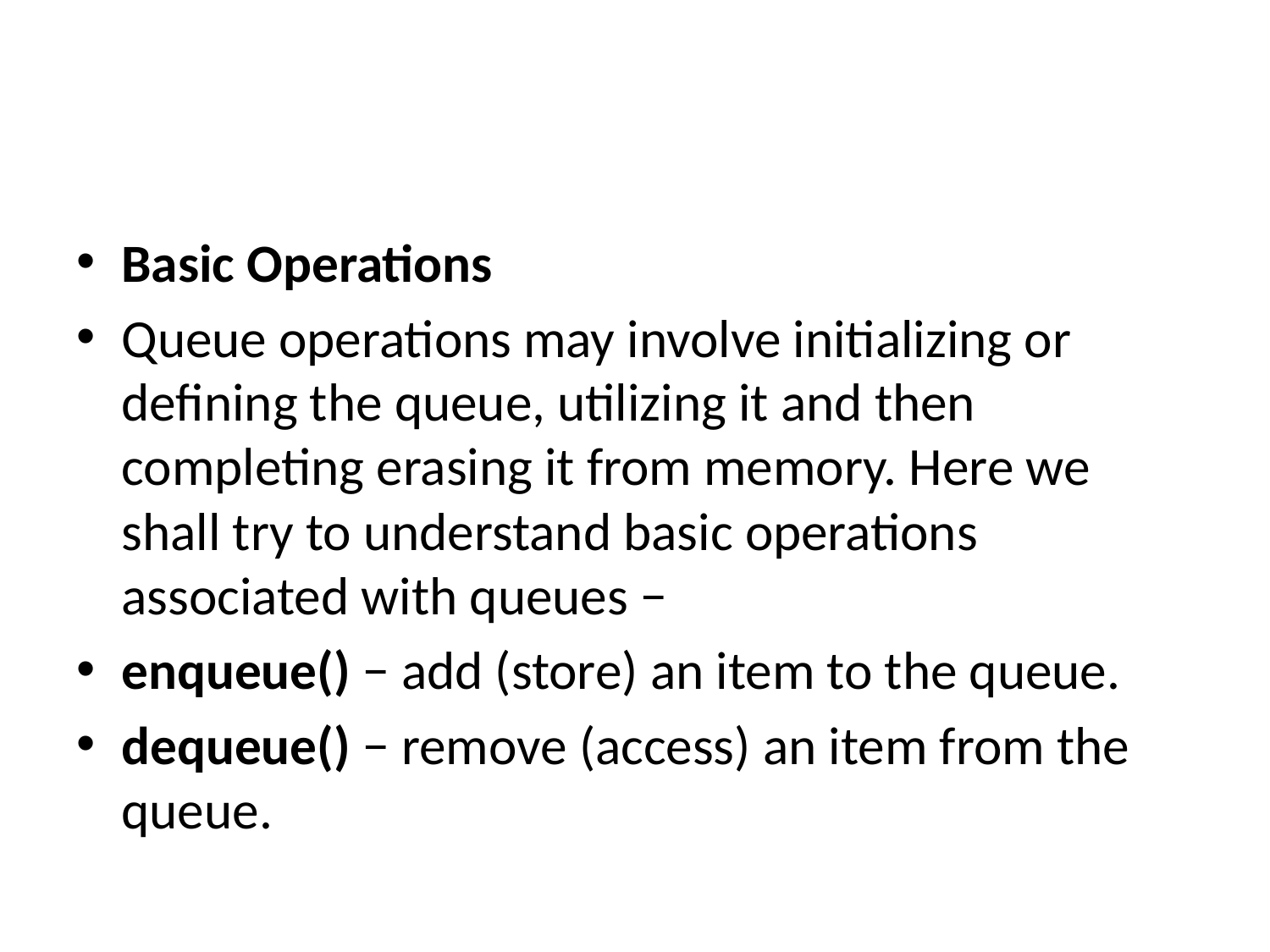

#
Basic Operations
Queue operations may involve initializing or defining the queue, utilizing it and then completing erasing it from memory. Here we shall try to understand basic operations associated with queues −
enqueue() − add (store) an item to the queue.
dequeue() − remove (access) an item from the queue.